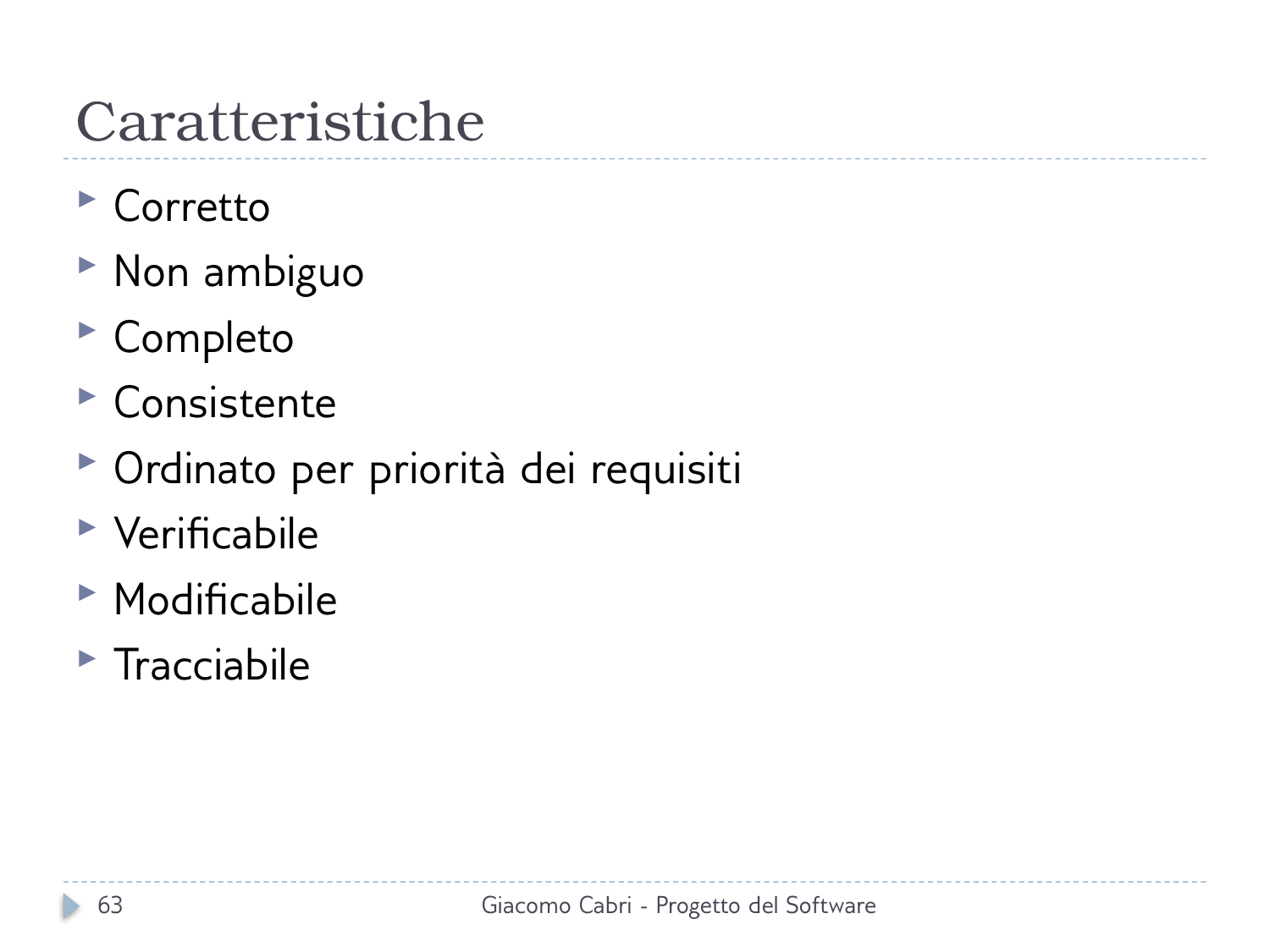

# Caratteristiche
Corretto
Non ambiguo
Completo
Consistente
Ordinato per priorità dei requisiti
Verificabile
Modificabile
Tracciabile

63
Giacomo Cabri - Progetto del Software